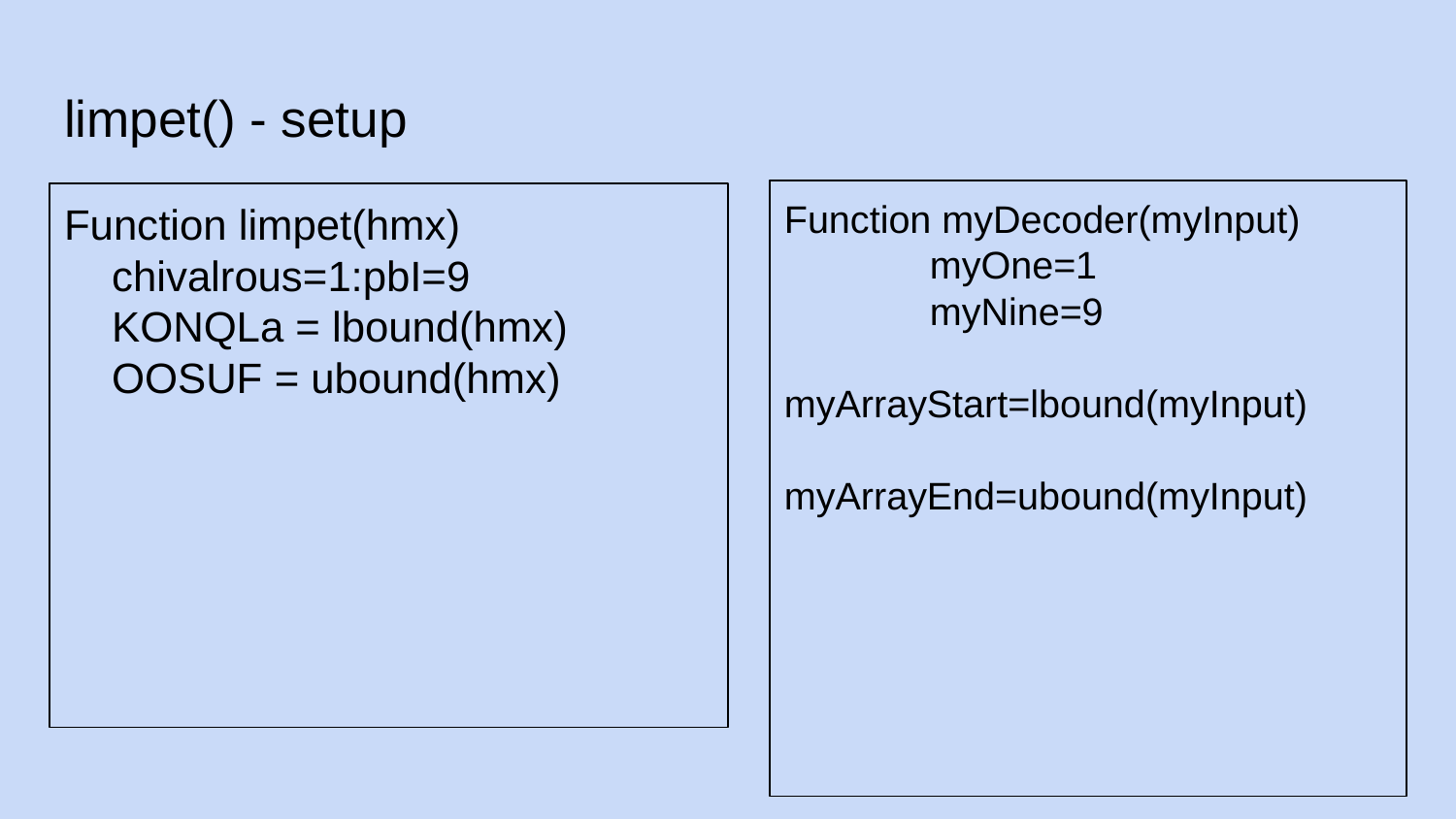

# limpet() - setup
Function myDecoder(myInput)
	myOne=1
	myNine=9
	myArrayStart=lbound(myInput)
	myArrayEnd=ubound(myInput)

Function limpet(hmx)
    chivalrous=1:pbI=9
    KONQLa = lbound(hmx)
    OOSUF = ubound(hmx)